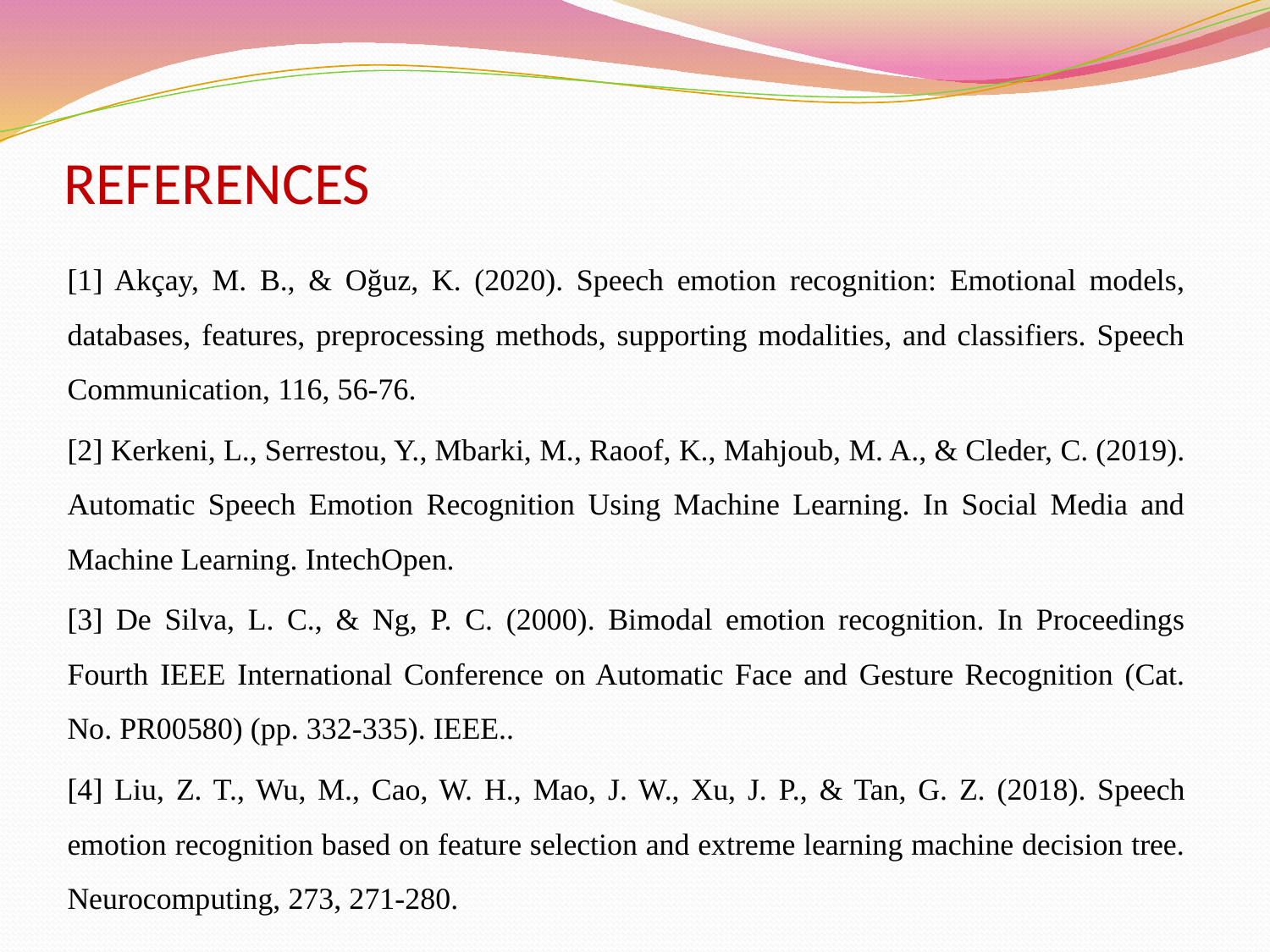

# REFERENCES
[1] Akçay, M. B., & Oğuz, K. (2020). Speech emotion recognition: Emotional models, databases, features, preprocessing methods, supporting modalities, and classifiers. Speech Communication, 116, 56-76.
[2] Kerkeni, L., Serrestou, Y., Mbarki, M., Raoof, K., Mahjoub, M. A., & Cleder, C. (2019). Automatic Speech Emotion Recognition Using Machine Learning. In Social Media and Machine Learning. IntechOpen.
[3] De Silva, L. C., & Ng, P. C. (2000). Bimodal emotion recognition. In Proceedings Fourth IEEE International Conference on Automatic Face and Gesture Recognition (Cat. No. PR00580) (pp. 332-335). IEEE..
[4] Liu, Z. T., Wu, M., Cao, W. H., Mao, J. W., Xu, J. P., & Tan, G. Z. (2018). Speech emotion recognition based on feature selection and extreme learning machine decision tree. Neurocomputing, 273, 271-280.